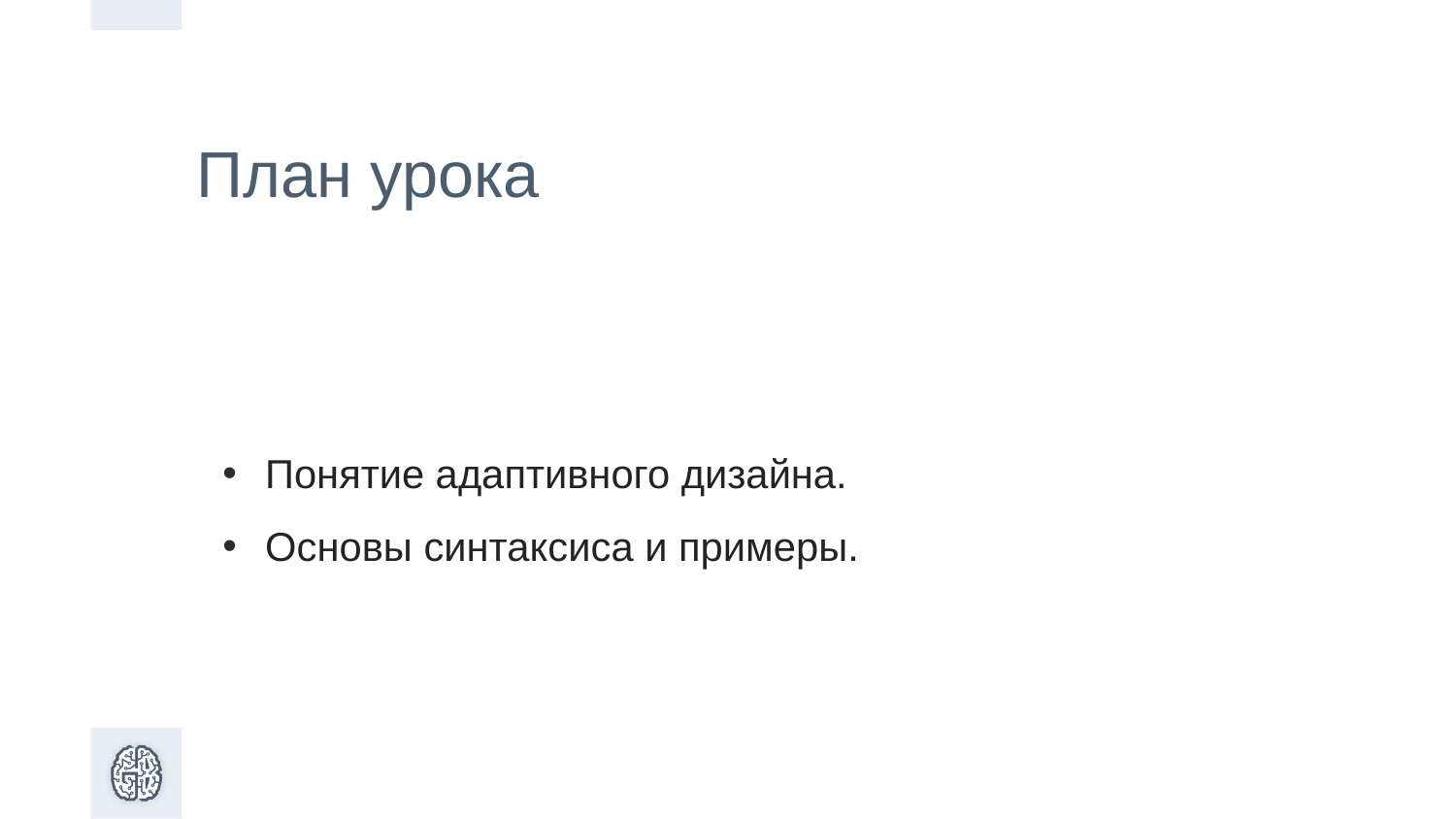

План урока
Понятие адаптивного дизайна.
Основы синтаксиса и примеры.